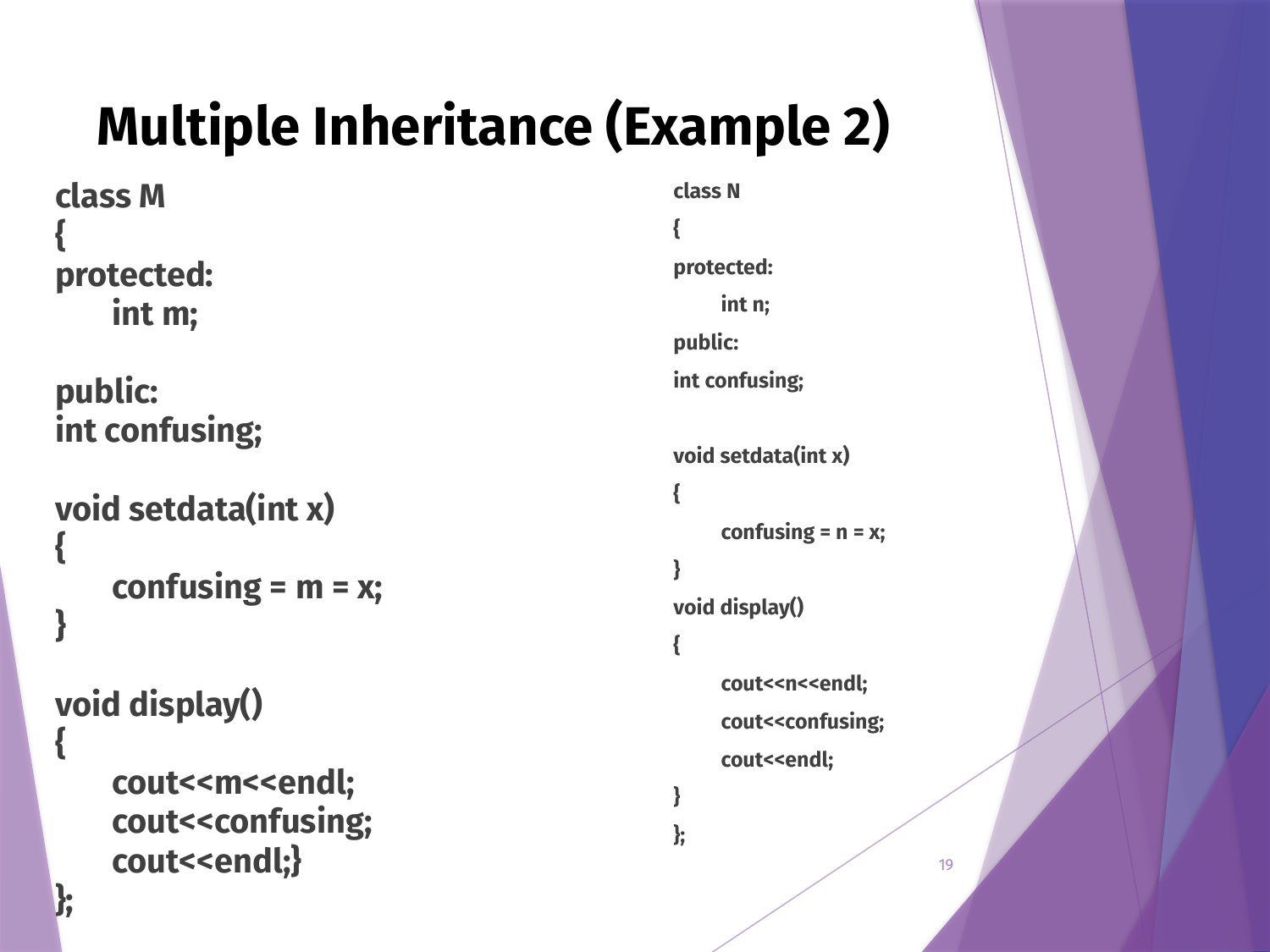

# Multiple Inheritance (Example 2)
class M
{
protected:
	int m;

public:
int confusing;

void setdata(int x)
{
	confusing = m = x;
}

void display()
{
	cout<<m<<endl;
	cout<<confusing;
	cout<<endl;}
};
class N
{
protected:
	int n;
public:
int confusing;

void setdata(int x)
{
	confusing = n = x;
}
void display()
{
	cout<<n<<endl;
	cout<<confusing;
	cout<<endl;
}
};
19